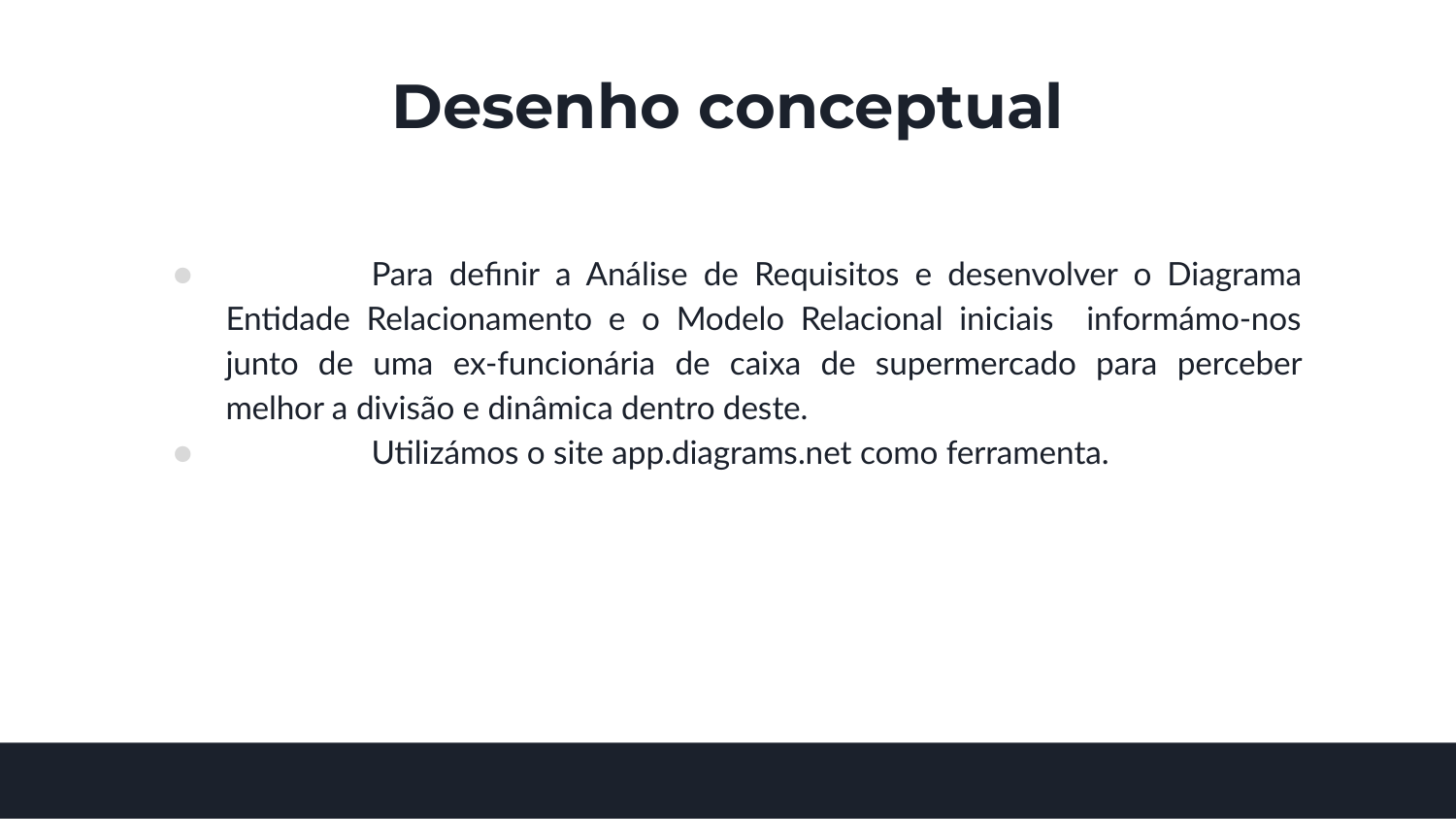

# Desenho conceptual
	Para definir a Análise de Requisitos e desenvolver o Diagrama Entidade Relacionamento e o Modelo Relacional iniciais  informámo-nos junto de uma ex-funcionária de caixa de supermercado para perceber melhor a divisão e dinâmica dentro deste.
	Utilizámos o site app.diagrams.net como ferramenta.